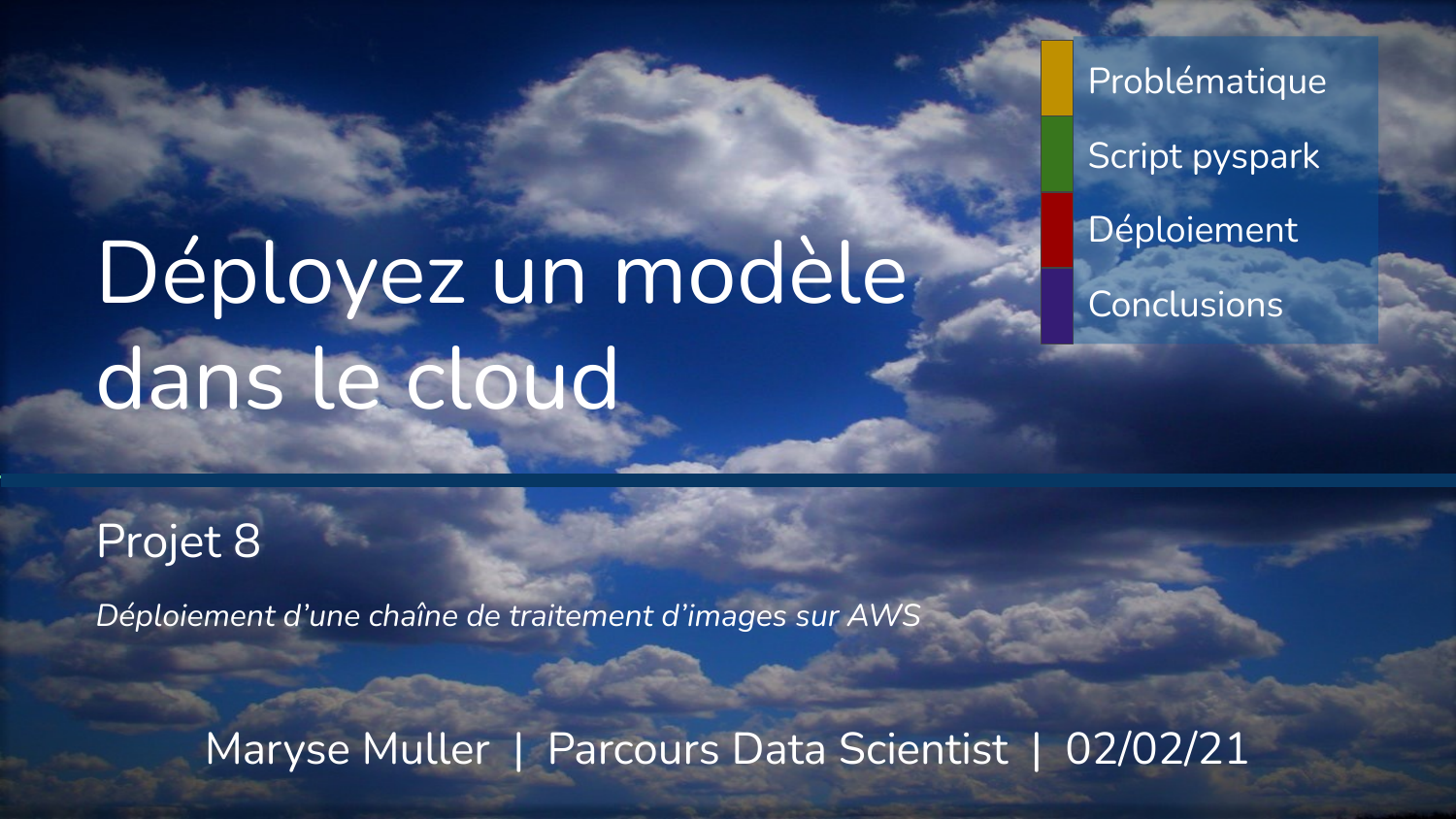

Problématique
Script pyspark
Déploiement
Conclusions

# Déployez un modèle dans le cloud

Projet 8

Déploiement d’une chaîne de traitement d’images sur AWS
Maryse Muller  |  Parcours Data Scientist  |  02/02/21